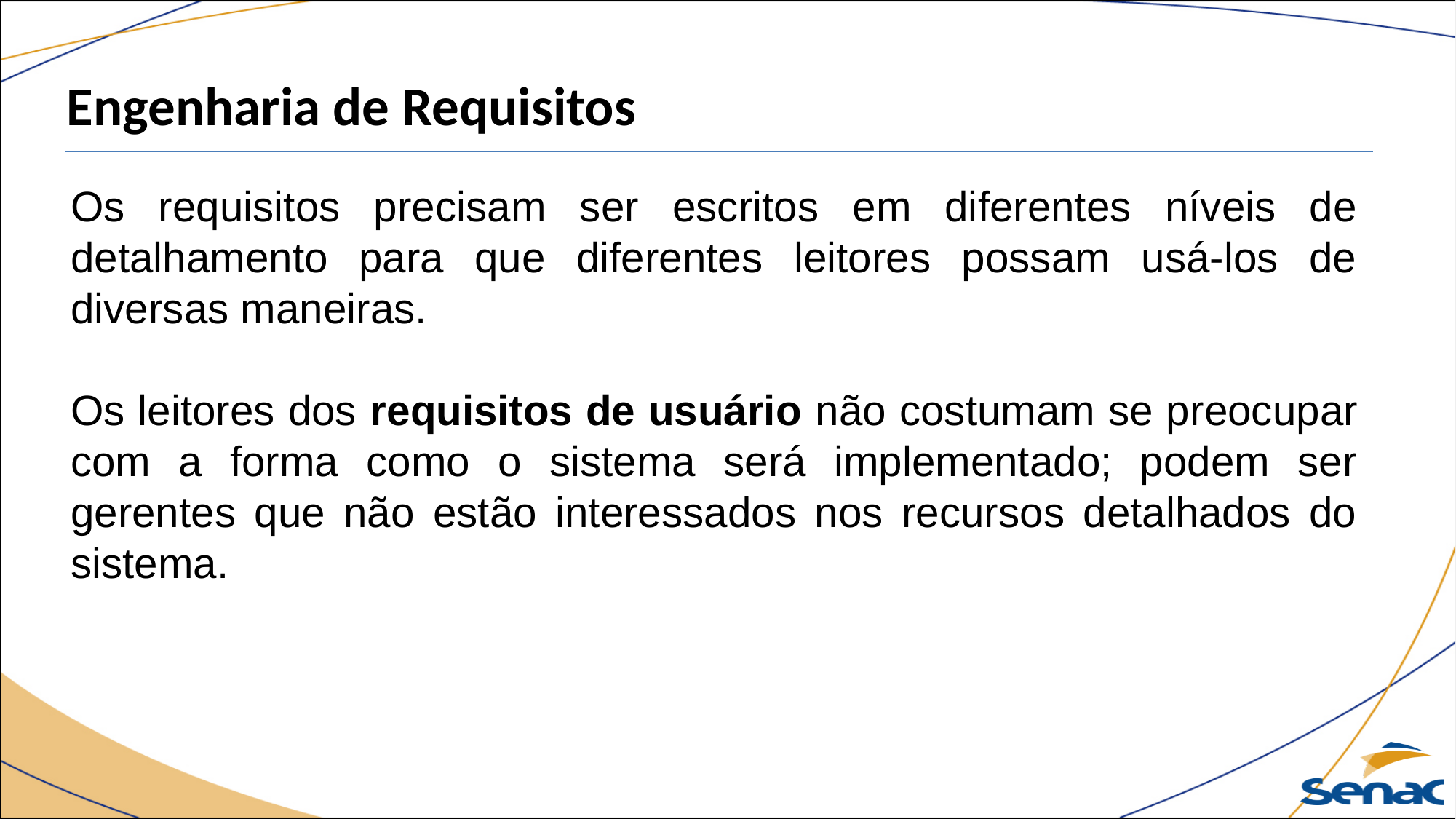

Engenharia de Requisitos
Os requisitos precisam ser escritos em diferentes níveis de detalhamento para que diferentes leitores possam usá-los de diversas maneiras.

Os leitores dos requisitos de usuário não costumam se preocupar com a forma como o sistema será implementado; podem ser gerentes que não estão interessados nos recursos detalhados do sistema.